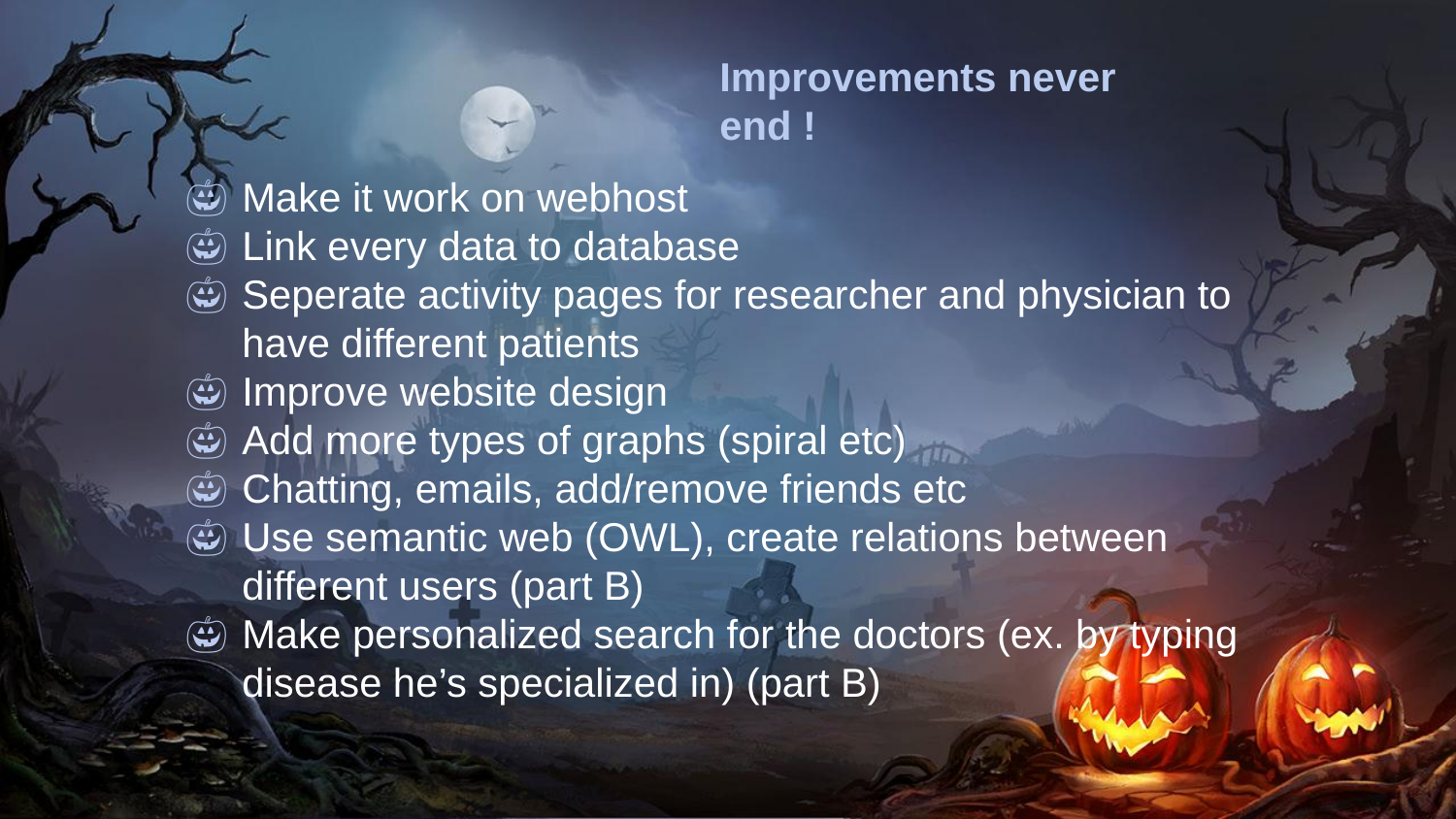

# Improvements never end !
Make it work on webhost
Link every data to database
Seperate activity pages for researcher and physician to have different patients
Improve website design
Add more types of graphs (spiral etc)
Chatting, emails, add/remove friends etc
Use semantic web (OWL), create relations between different users (part B)
Make personalized search for the doctors (ex. by typing disease he’s specialized in) (part B)